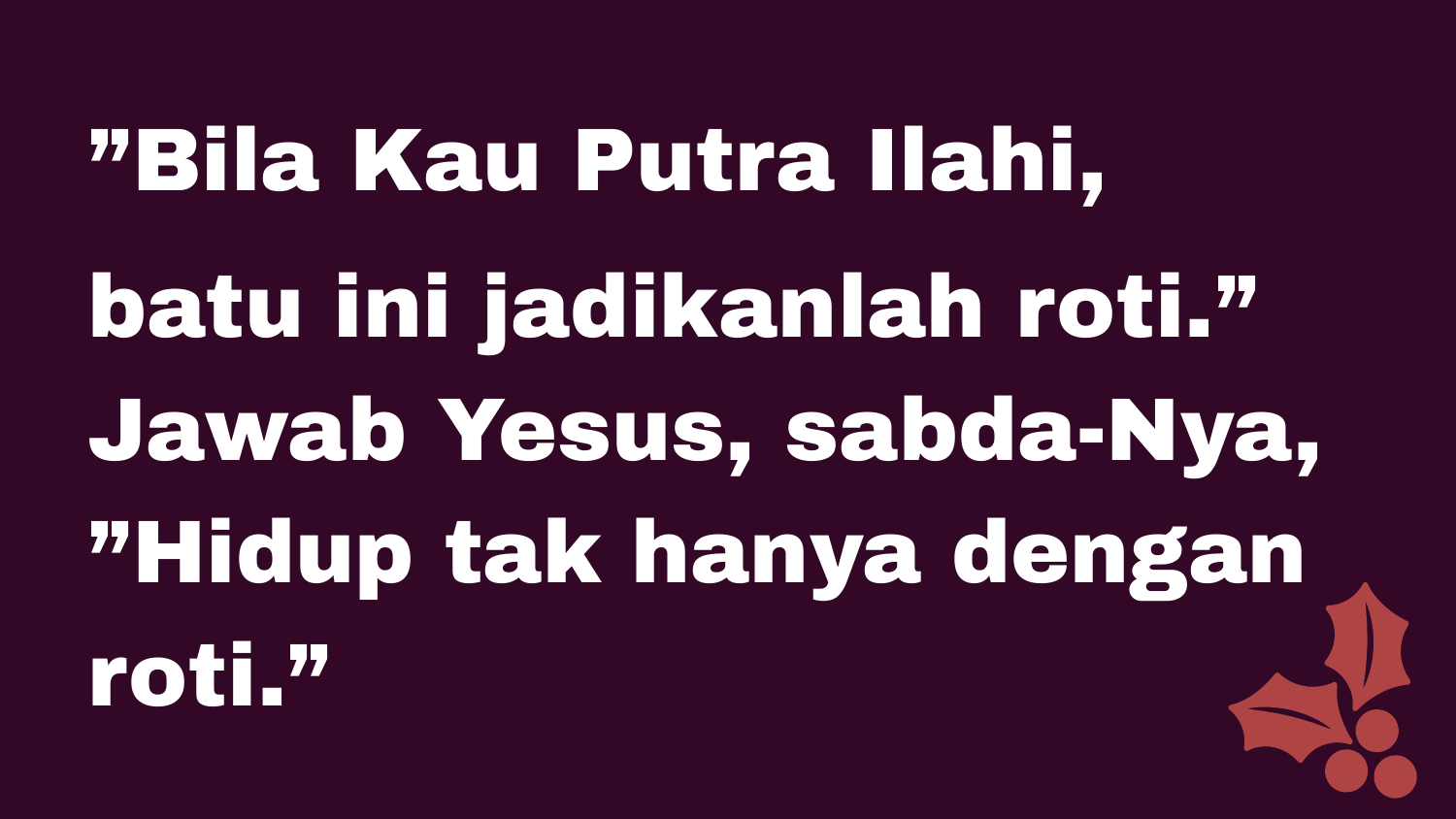

”Bila Kau Putra Ilahi,
batu ini jadikanlah roti.” Jawab Yesus, sabda-Nya, ”Hidup tak hanya dengan roti.”